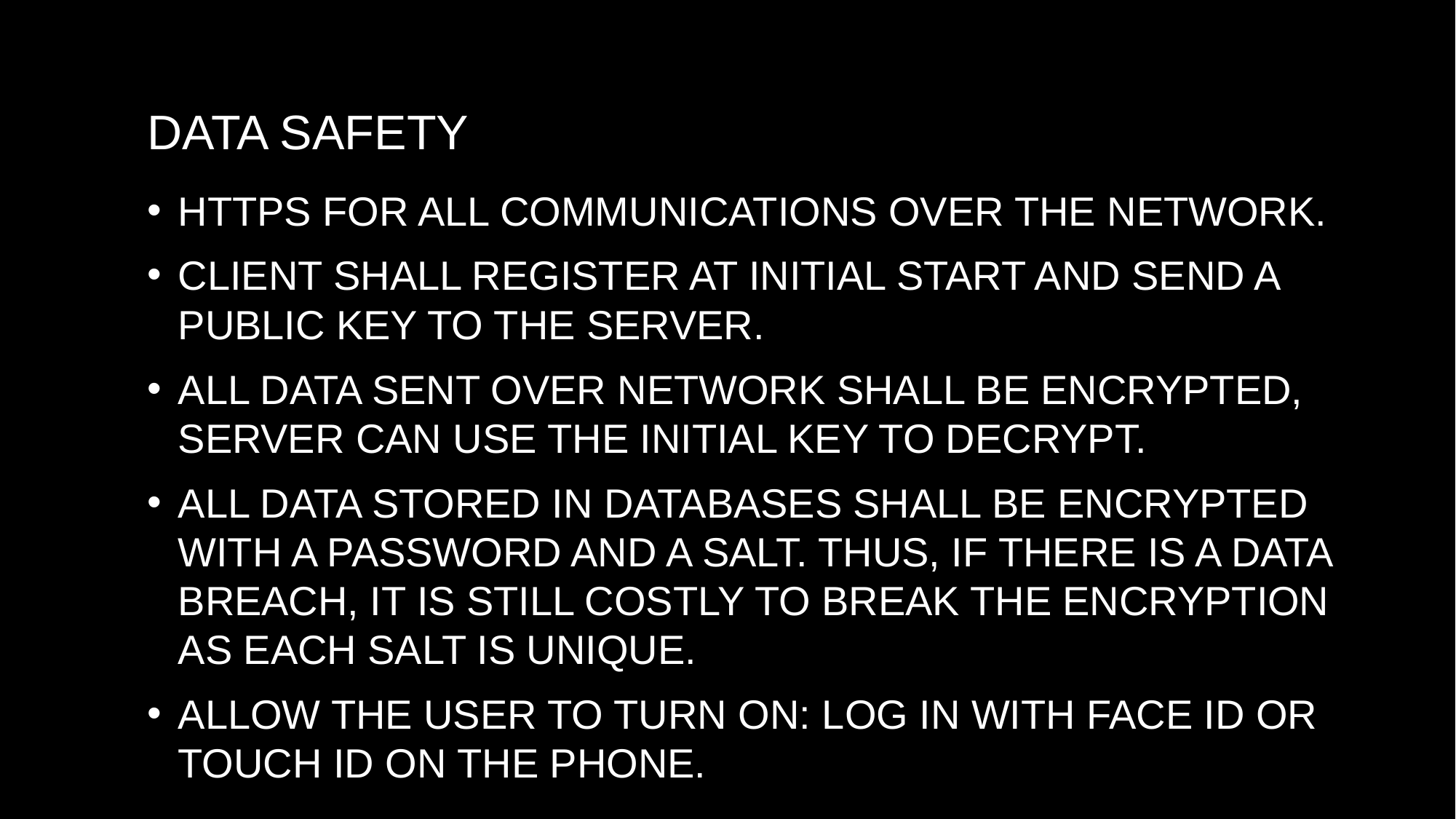

# Data safety
HTTPS for all communications over the network.
Client shall register at initial start and send a public key to the server.
All data sent over network shall be encrypted, server can use the initial key to decrypt.
All data stored in databases shall be encrypted with a password and a salt. Thus, if there is a data breach, it is still costly to break the encryption as each salt is unique.
Allow the user to turn on: log in with face id or touch id on the phone.